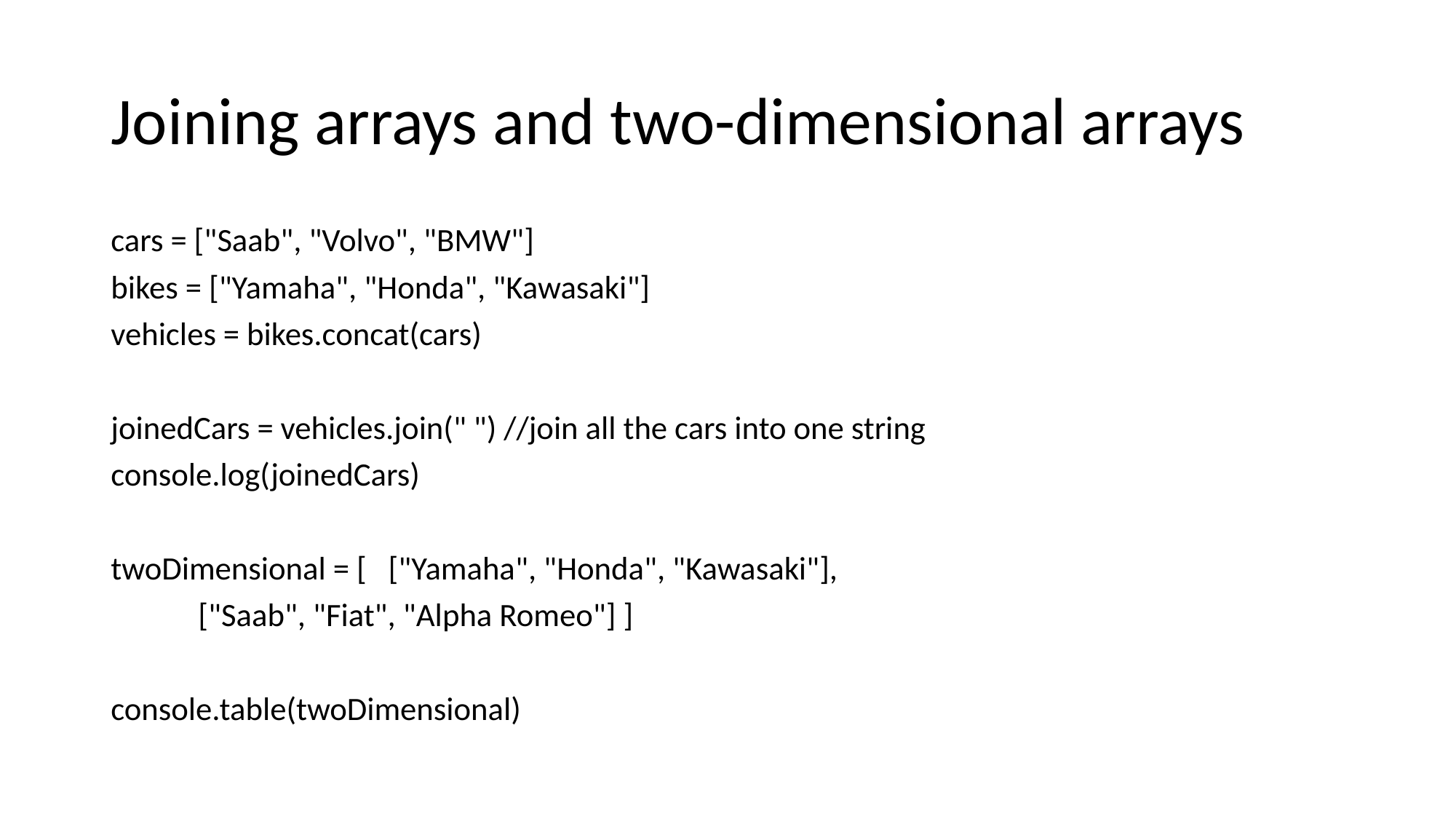

# Joining arrays and two-dimensional arrays
cars = ["Saab", "Volvo", "BMW"]
bikes = ["Yamaha", "Honda", "Kawasaki"]
vehicles = bikes.concat(cars)

joinedCars = vehicles.join(" ") //join all the cars into one string
console.log(joinedCars)

twoDimensional = [   ["Yamaha", "Honda", "Kawasaki"],
            ["Saab", "Fiat", "Alpha Romeo"] ]

console.table(twoDimensional)